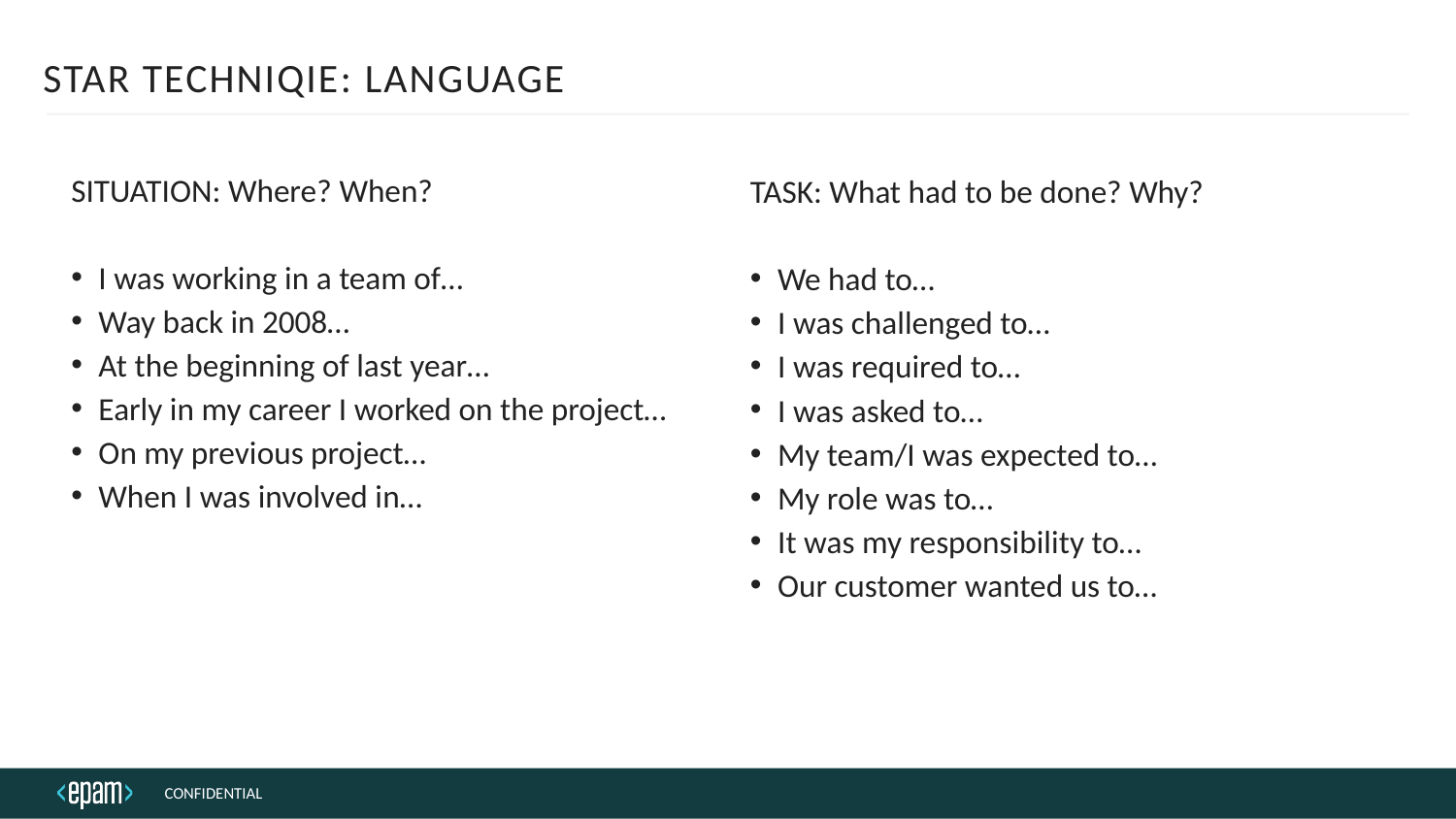

# STAR TECHNIQIE: LANGUAGE
SITUATION: Where? When?

I was working in a team of…
Way back in 2008…
At the beginning of last year…
Early in my career I worked on the project…
On my previous project…
When I was involved in…
TASK: What had to be done? Why?

We had to…
I was challenged to…
I was required to…
I was asked to…
My team/I was expected to…
My role was to…
It was my responsibility to…
Our customer wanted us to…